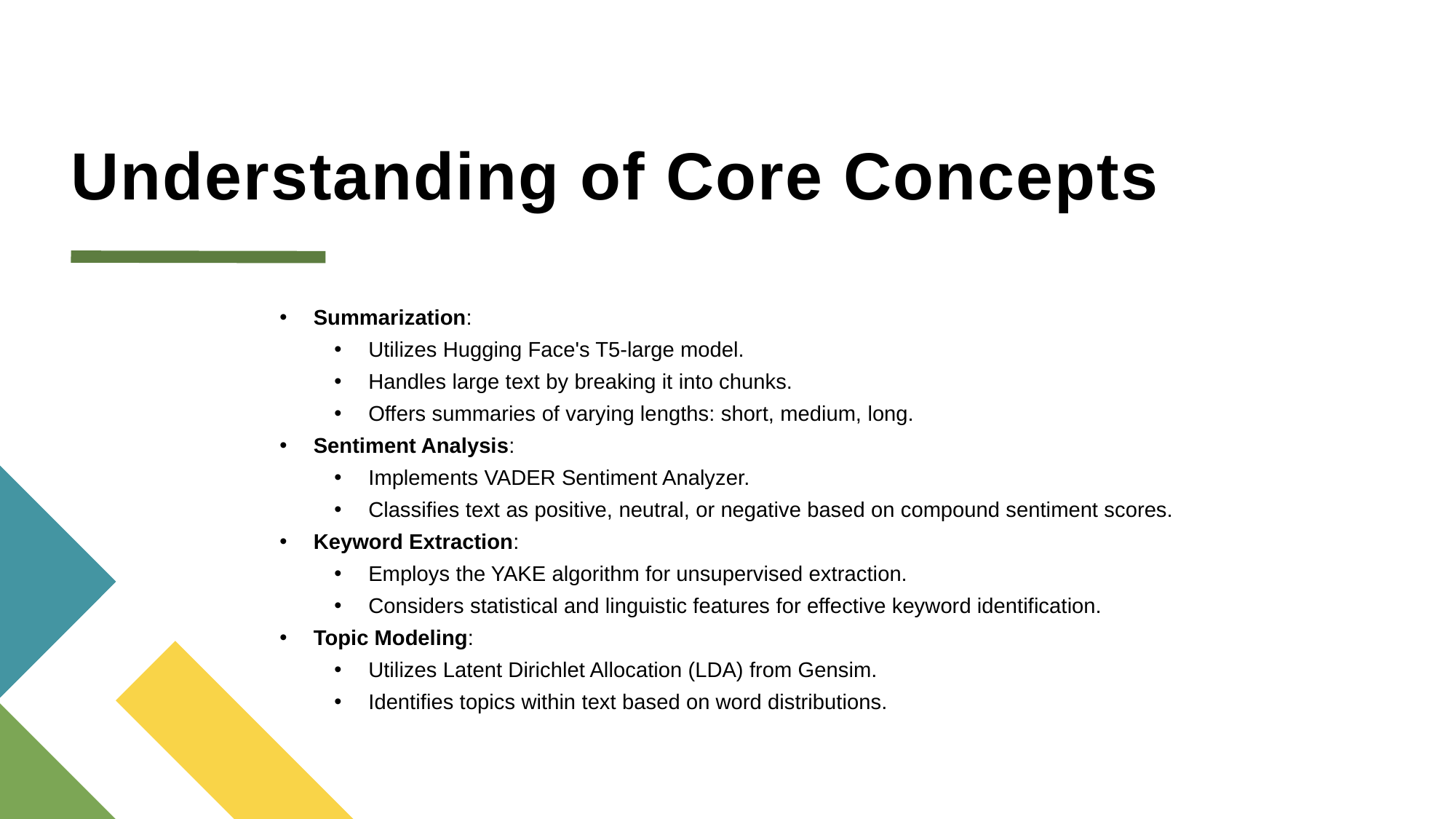

# Understanding of Core Concepts
Summarization:
Utilizes Hugging Face's T5-large model.
Handles large text by breaking it into chunks.
Offers summaries of varying lengths: short, medium, long.
Sentiment Analysis:
Implements VADER Sentiment Analyzer.
Classifies text as positive, neutral, or negative based on compound sentiment scores.
Keyword Extraction:
Employs the YAKE algorithm for unsupervised extraction.
Considers statistical and linguistic features for effective keyword identification.
Topic Modeling:
Utilizes Latent Dirichlet Allocation (LDA) from Gensim.
Identifies topics within text based on word distributions.